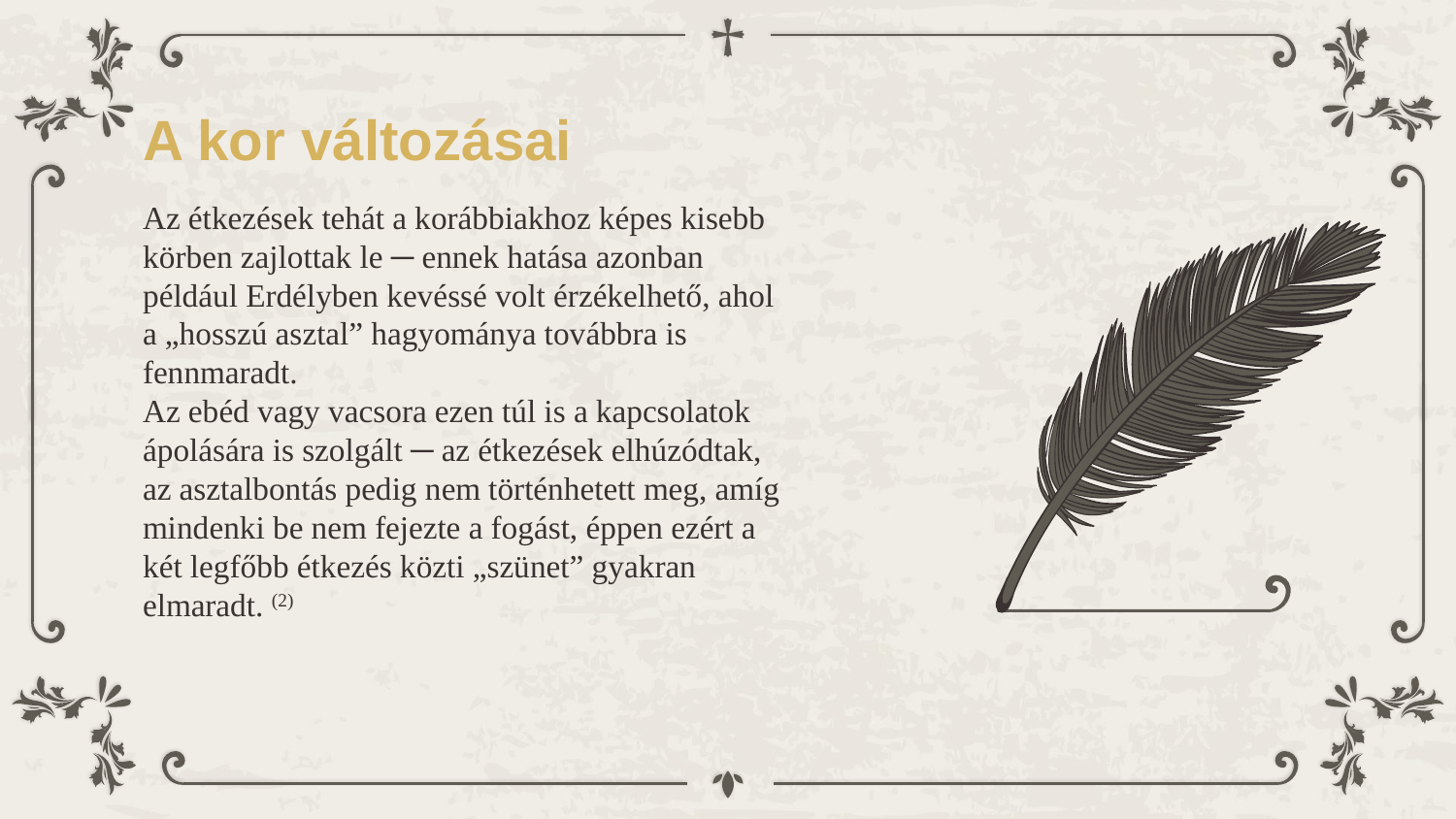

# A kor változásai
Az étkezések tehát a korábbiakhoz képes kisebb körben zajlottak le ─ ennek hatása azonban például Erdélyben kevéssé volt érzékelhető, ahol a „hosszú asztal” hagyománya továbbra is fennmaradt.
Az ebéd vagy vacsora ezen túl is a kapcsolatok ápolására is szolgált ─ az étkezések elhúzódtak, az asztalbontás pedig nem történhetett meg, amíg mindenki be nem fejezte a fogást, éppen ezért a két legfőbb étkezés közti „szünet” gyakran elmaradt. (2)